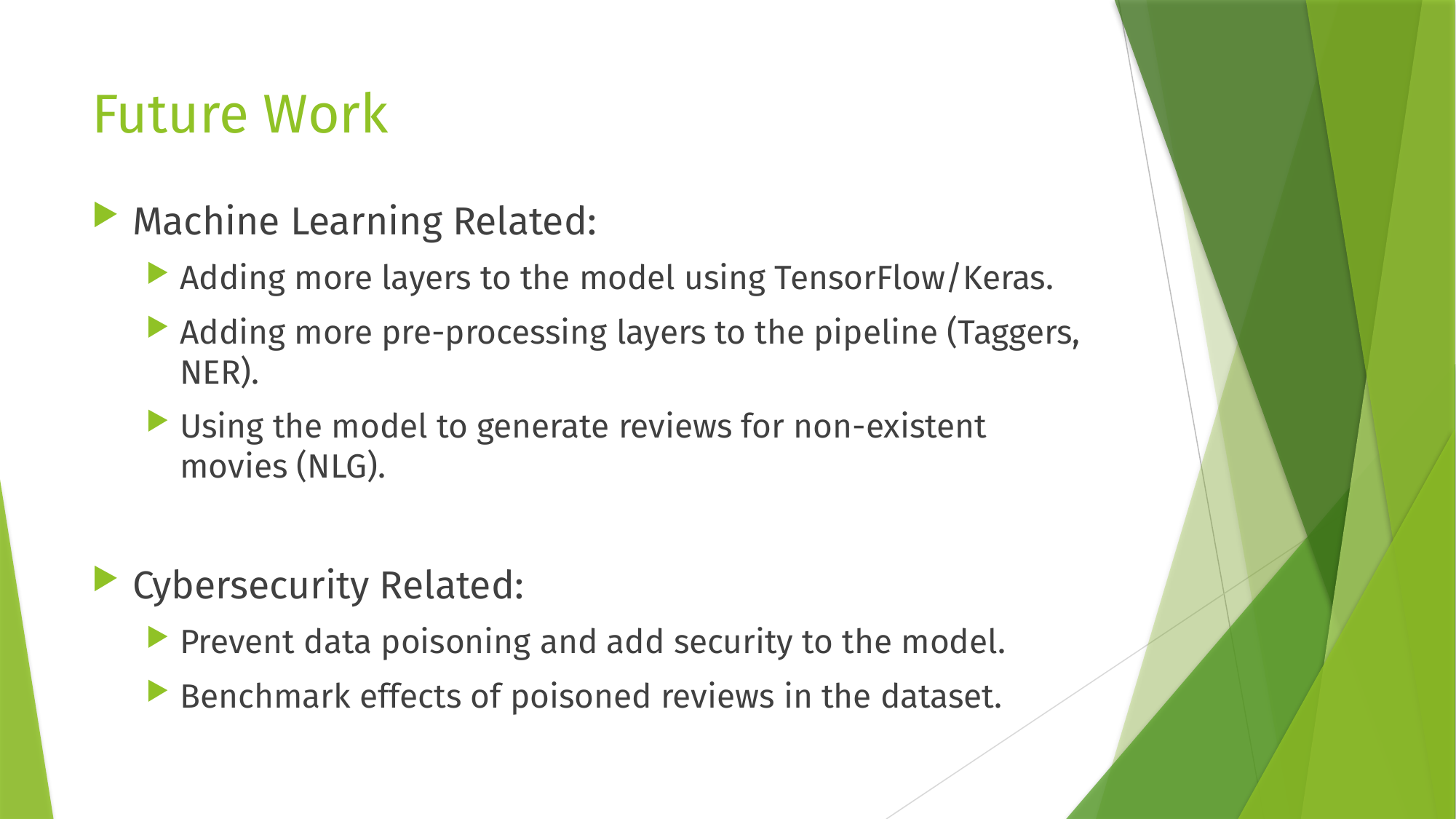

# Future Work
Machine Learning Related:
Adding more layers to the model using TensorFlow/Keras.
Adding more pre-processing layers to the pipeline (Taggers, NER).
Using the model to generate reviews for non-existent movies (NLG).

Cybersecurity Related:
Prevent data poisoning and add security to the model.
Benchmark effects of poisoned reviews in the dataset.